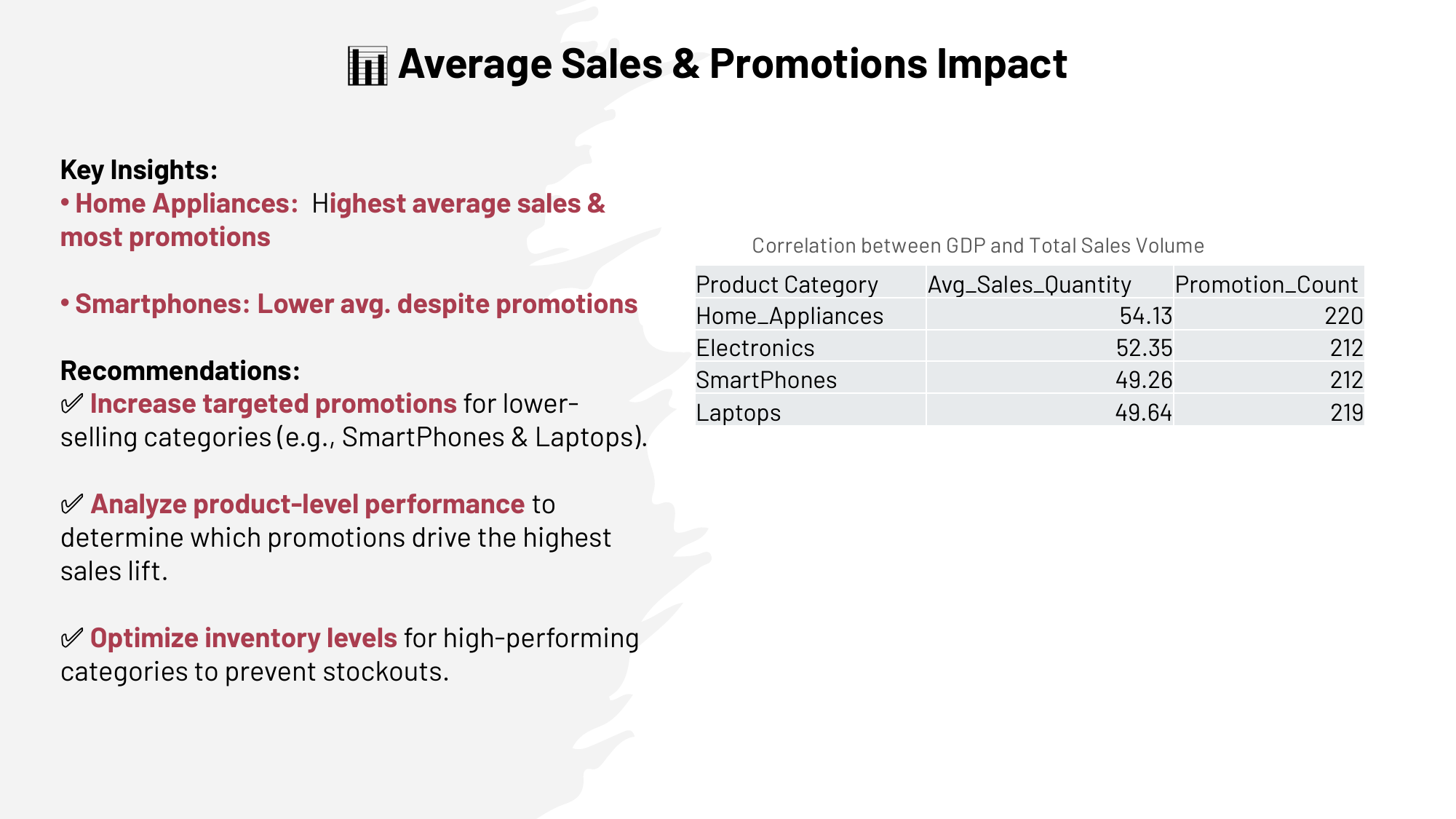

📊 Average Sales & Promotions Impact
Key Insights:
 Home Appliances:  Highest average sales & most promotions

 Smartphones: Lower avg. despite promotions

Recommendations:
✅ Increase targeted promotions for lower-selling categories (e.g., SmartPhones & Laptops).
✅ Analyze product-level performance to determine which promotions drive the highest sales lift.
✅ Optimize inventory levels for high-performing categories to prevent stockouts.

### Chart: Correlation between GDP and Total Sales Volume

| Category |
|---|
| Product Category | Avg\_Sales\_Quantity | Promotion\_Count |
| --- | --- | --- |
| Home\_Appliances | 54.13 | 220 |
| Electronics | 52.35 | 212 |
| SmartPhones | 49.26 | 212 |
| Laptops | 49.64 | 219 |